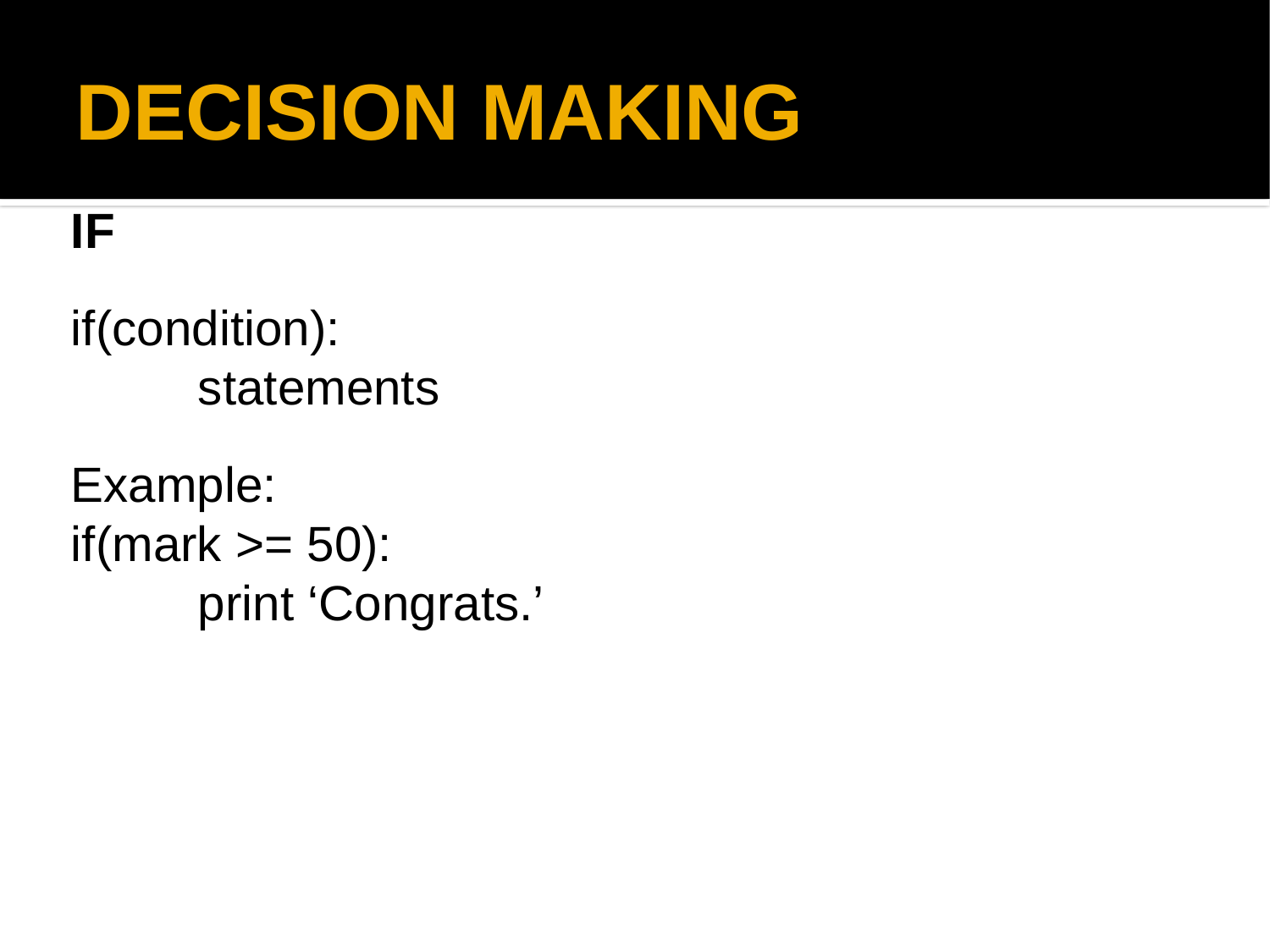

DECISION MAKING
IF

if(condition):
	statements

Example:
if(mark >= 50):
	print ‘Congrats.’